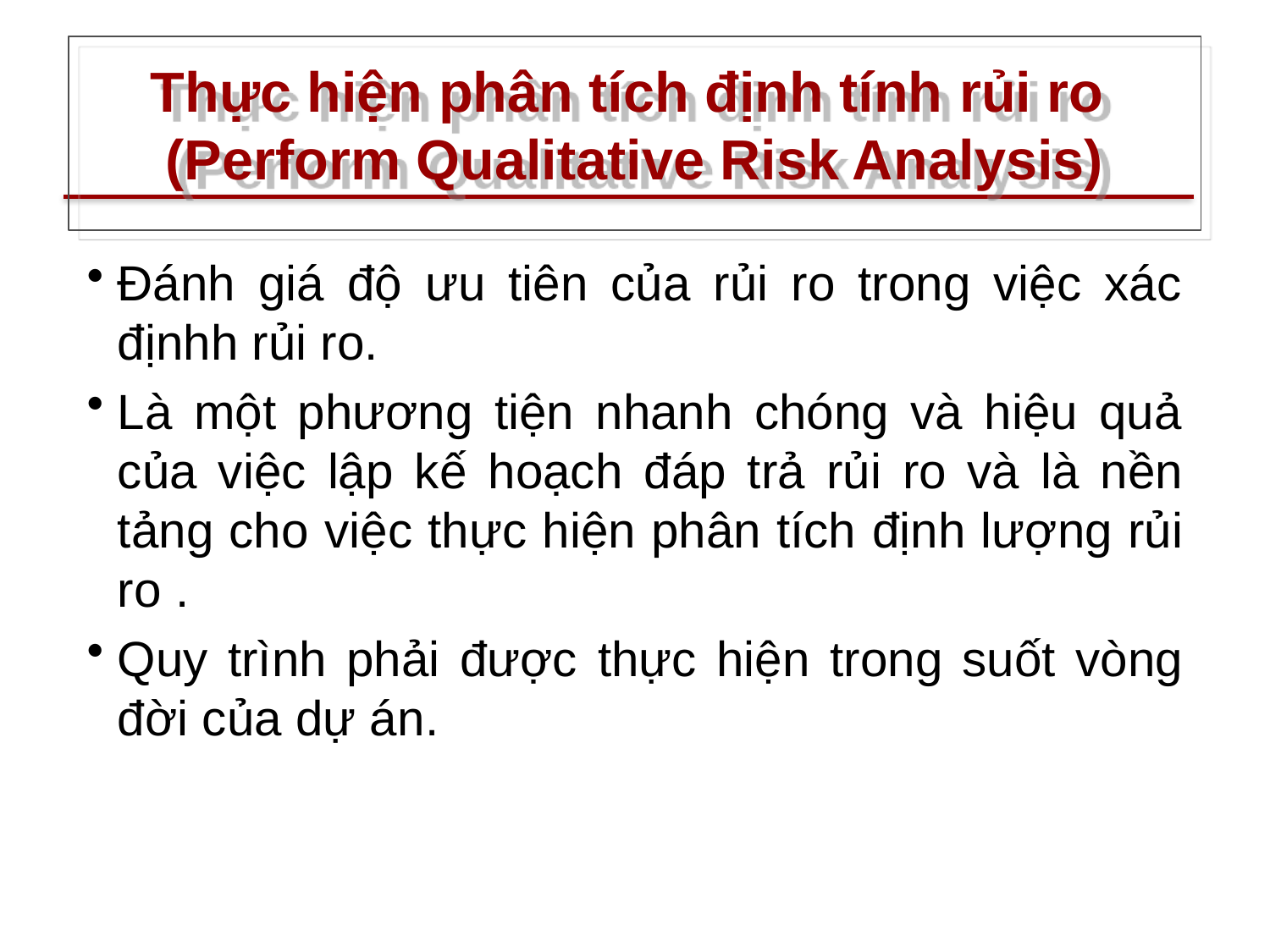

# Thực hiện phân tích định tính rủi ro (Perform Qualitative Risk Analysis)
Đánh giá độ ưu tiên của rủi ro trong việc xác địnhh rủi ro.
Là một phương tiện nhanh chóng và hiệu quả của việc lập kế hoạch đáp trả rủi ro và là nền tảng cho việc thực hiện phân tích định lượng rủi ro .
Quy trình phải được thực hiện trong suốt vòng đời của dự án.